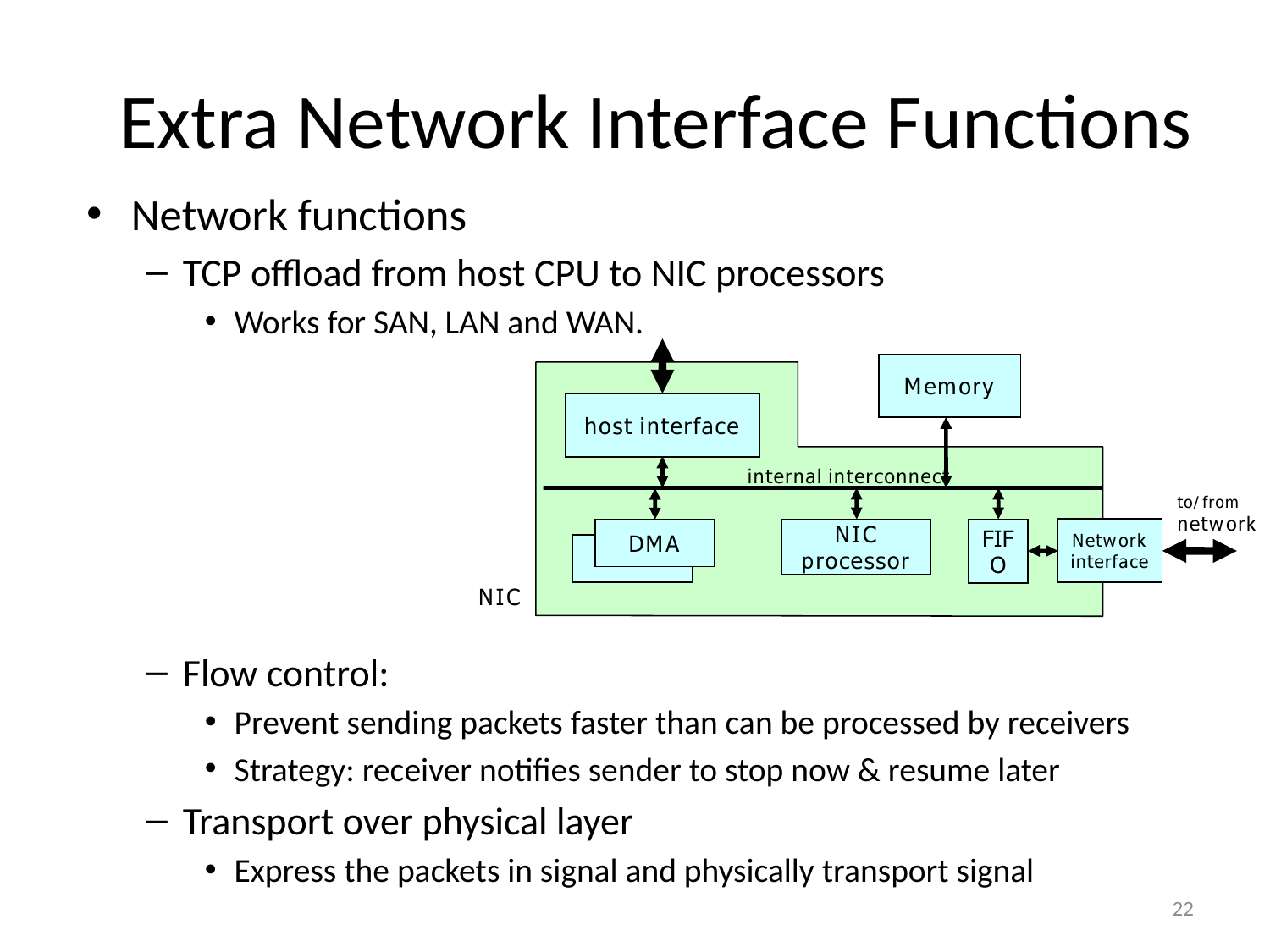

# Extra Network Interface Functions
Network functions
TCP offload from host CPU to NIC processors
Works for SAN, LAN and WAN.

Flow control:
Prevent sending packets faster than can be processed by receivers
Strategy: receiver notifies sender to stop now & resume later
Transport over physical layer
Express the packets in signal and physically transport signal

Memory

host interface

internal interconnect
to/from
network

Network
interface
DMA
NIC
processor
FIFO
DMA

NIC
22